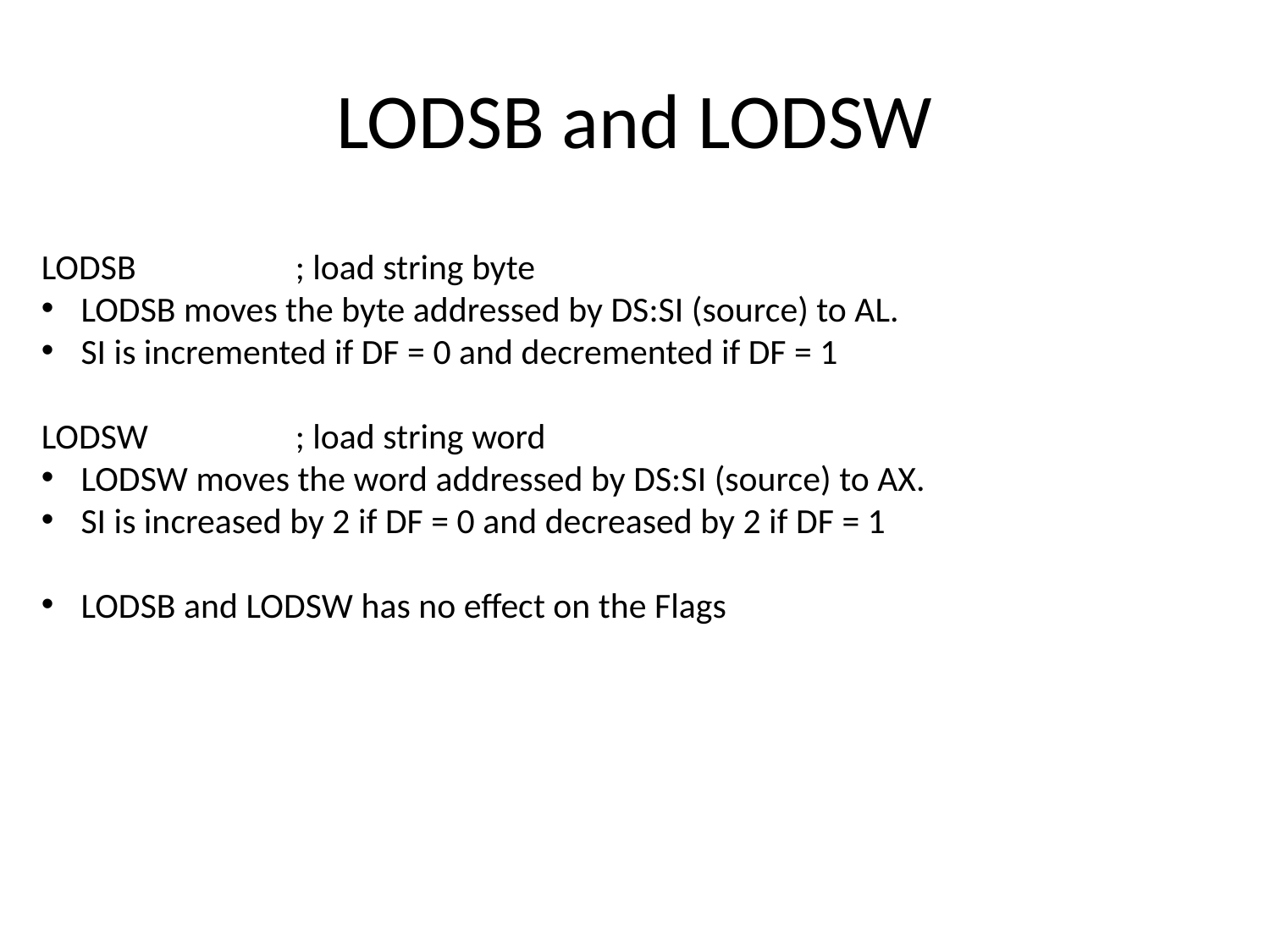

# LODSB and LODSW
LODSB		; load string byte
LODSB moves the byte addressed by DS:SI (source) to AL.
SI is incremented if DF = 0 and decremented if DF = 1

LODSW		; load string word
LODSW moves the word addressed by DS:SI (source) to AX.
SI is increased by 2 if DF = 0 and decreased by 2 if DF = 1

LODSB and LODSW has no effect on the Flags